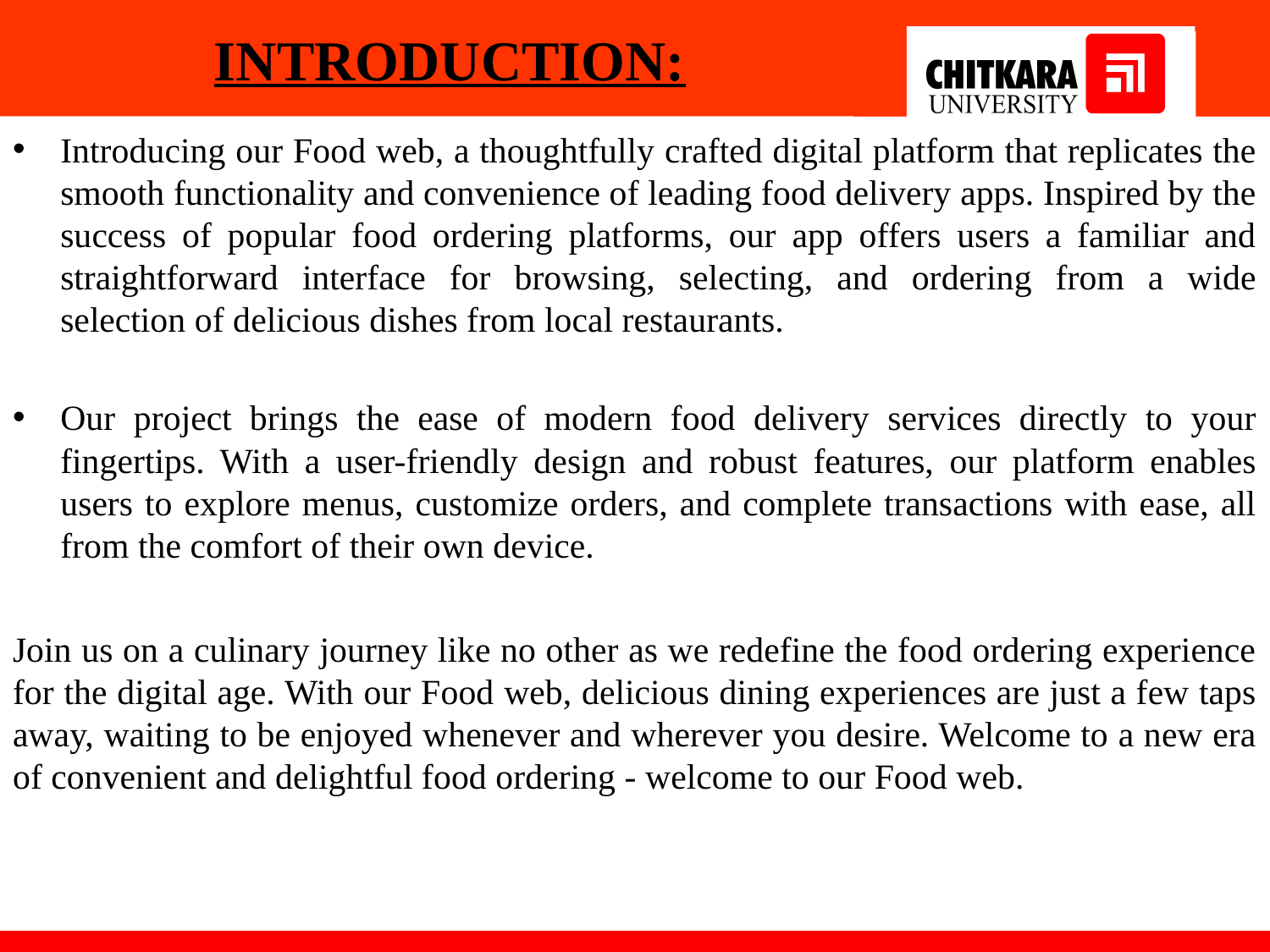

# INTRODUCTION:
Introducing our Food web, a thoughtfully crafted digital platform that replicates the smooth functionality and convenience of leading food delivery apps. Inspired by the success of popular food ordering platforms, our app offers users a familiar and straightforward interface for browsing, selecting, and ordering from a wide selection of delicious dishes from local restaurants.

Our project brings the ease of modern food delivery services directly to your fingertips. With a user-friendly design and robust features, our platform enables users to explore menus, customize orders, and complete transactions with ease, all from the comfort of their own device.

Join us on a culinary journey like no other as we redefine the food ordering experience for the digital age. With our Food web, delicious dining experiences are just a few taps away, waiting to be enjoyed whenever and wherever you desire. Welcome to a new era of convenient and delightful food ordering - welcome to our Food web.